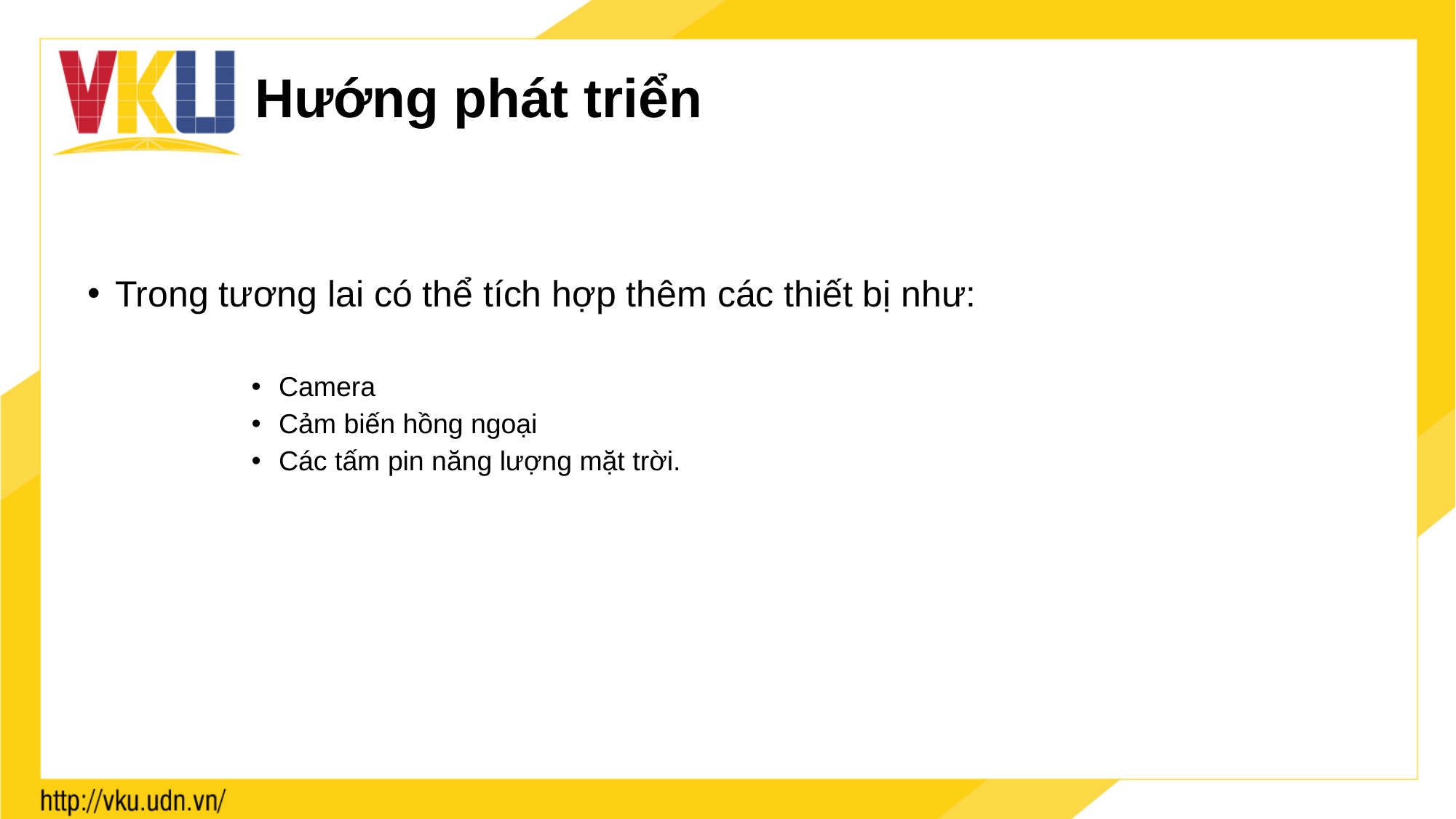

# Hướng phát triển
Trong tương lai có thể tích hợp thêm các thiết bị như:

Camera
Cảm biến hồng ngoại
Các tấm pin năng lượng mặt trời.